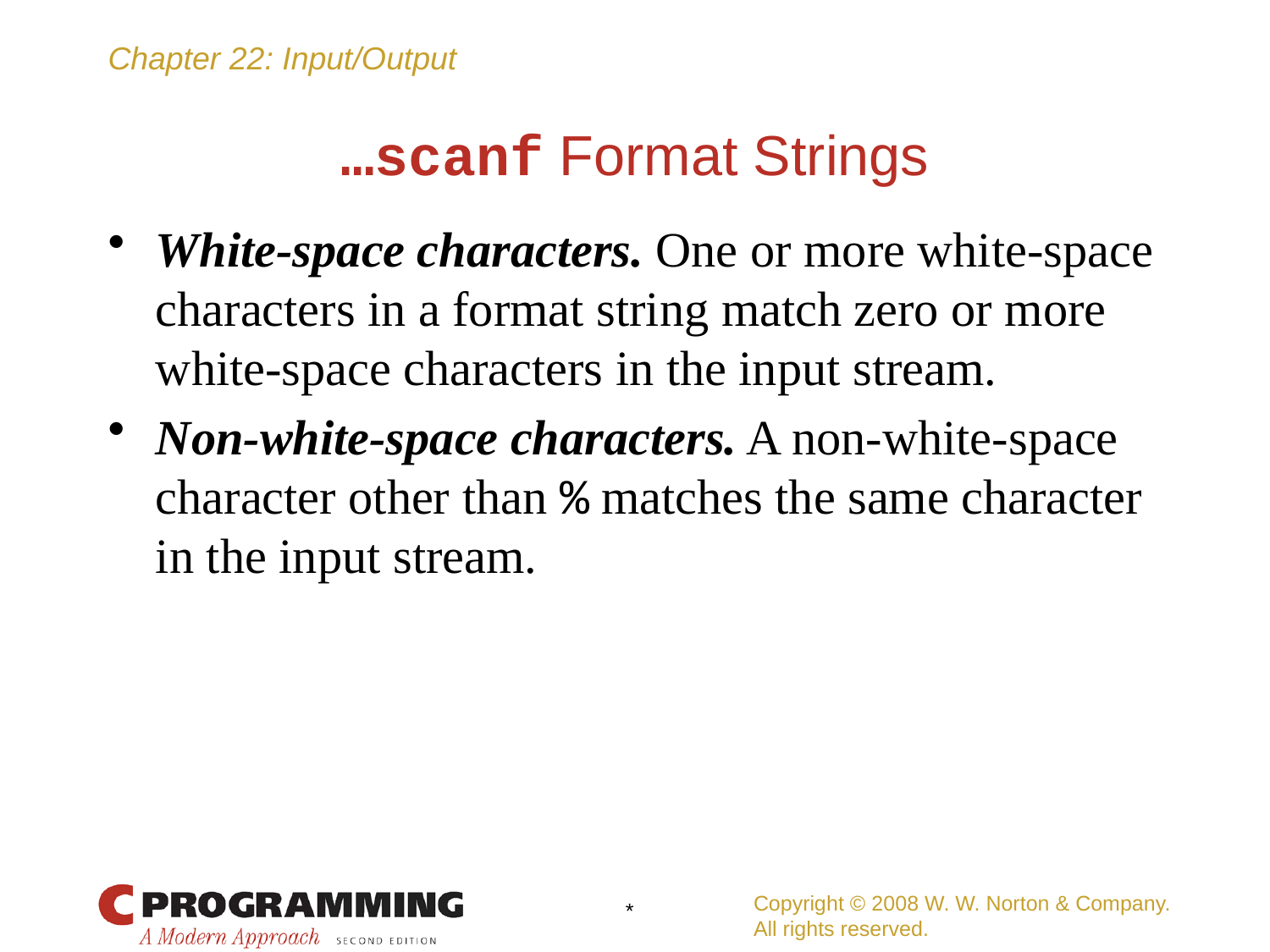

# …scanf Format Strings
White-space characters. One or more white-space characters in a format string match zero or more white-space characters in the input stream.
Non-white-space characters. A non-white-space character other than % matches the same character in the input stream.
Copyright © 2008 W. W. Norton & Company.
All rights reserved.
*